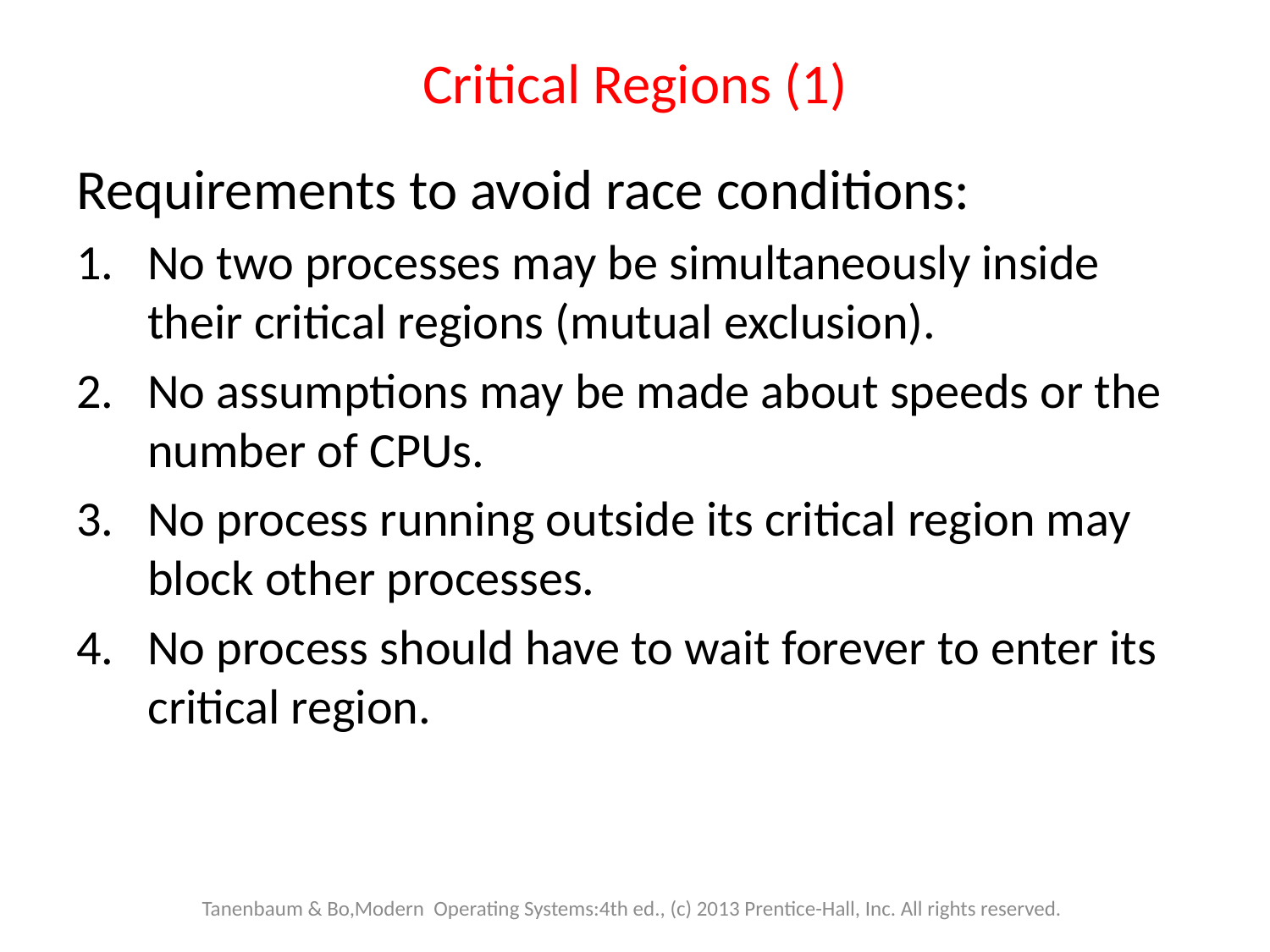

# Critical Regions (1)
Requirements to avoid race conditions:
No two processes may be simultaneously inside their critical regions (mutual exclusion).
No assumptions may be made about speeds or the number of CPUs.
No process running outside its critical region may block other processes.
No process should have to wait forever to enter its critical region.
Tanenbaum & Bo,Modern  Operating Systems:4th ed., (c) 2013 Prentice-Hall, Inc. All rights reserved.